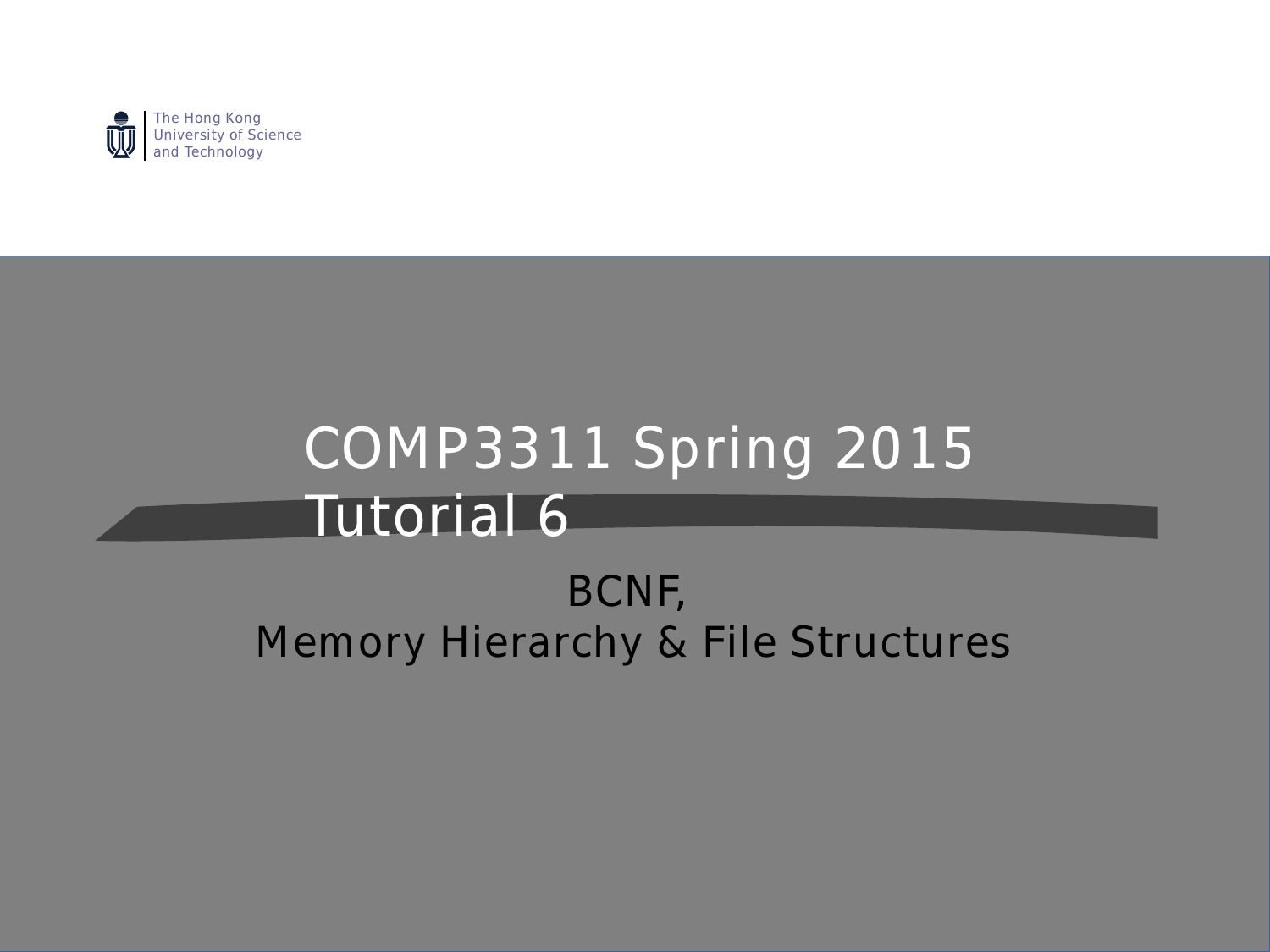

COMP3311 Spring 2015
Tutorial 6
BCNF,
Memory Hierarchy & File Structures